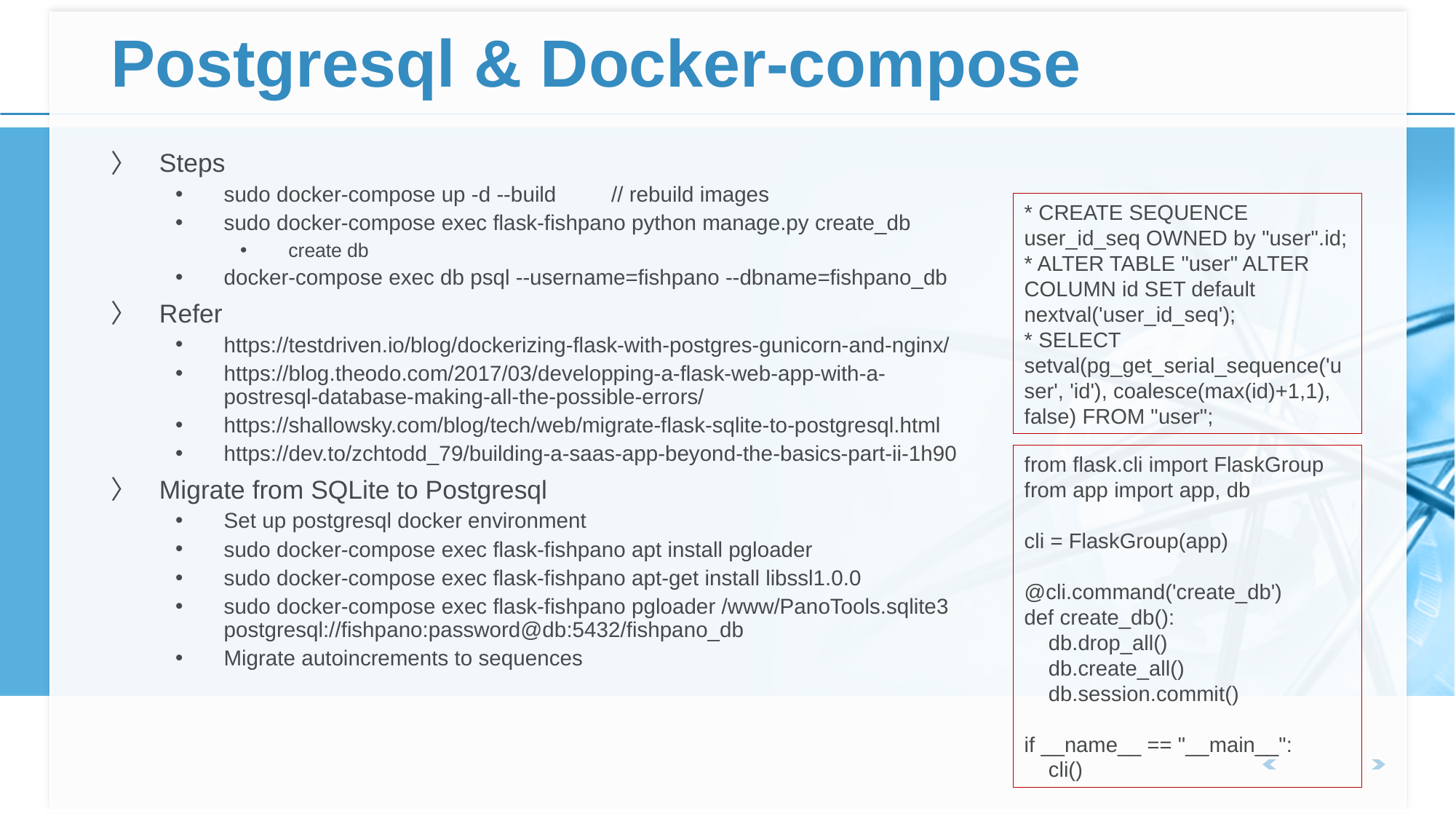

# Postgresql & Docker-compose
Steps
sudo docker-compose up -d --build	// rebuild images
sudo docker-compose exec flask-fishpano python manage.py create_db
create db
docker-compose exec db psql --username=fishpano --dbname=fishpano_db
Refer
https://testdriven.io/blog/dockerizing-flask-with-postgres-gunicorn-and-nginx/
https://blog.theodo.com/2017/03/developping-a-flask-web-app-with-a-postresql-database-making-all-the-possible-errors/
https://shallowsky.com/blog/tech/web/migrate-flask-sqlite-to-postgresql.html
https://dev.to/zchtodd_79/building-a-saas-app-beyond-the-basics-part-ii-1h90
Migrate from SQLite to Postgresql
Set up postgresql docker environment
sudo docker-compose exec flask-fishpano apt install pgloader
sudo docker-compose exec flask-fishpano apt-get install libssl1.0.0
sudo docker-compose exec flask-fishpano pgloader /www/PanoTools.sqlite3 postgresql://fishpano:password@db:5432/fishpano_db
Migrate autoincrements to sequences
* CREATE SEQUENCE user_id_seq OWNED by "user".id;
* ALTER TABLE "user" ALTER COLUMN id SET default nextval('user_id_seq');
* SELECT setval(pg_get_serial_sequence('user', 'id'), coalesce(max(id)+1,1), false) FROM "user";
from flask.cli import FlaskGroup
from app import app, db

cli = FlaskGroup(app)

@cli.command('create_db')
def create_db():
    db.drop_all()
    db.create_all()
    db.session.commit()

if __name__ == "__main__":
    cli()